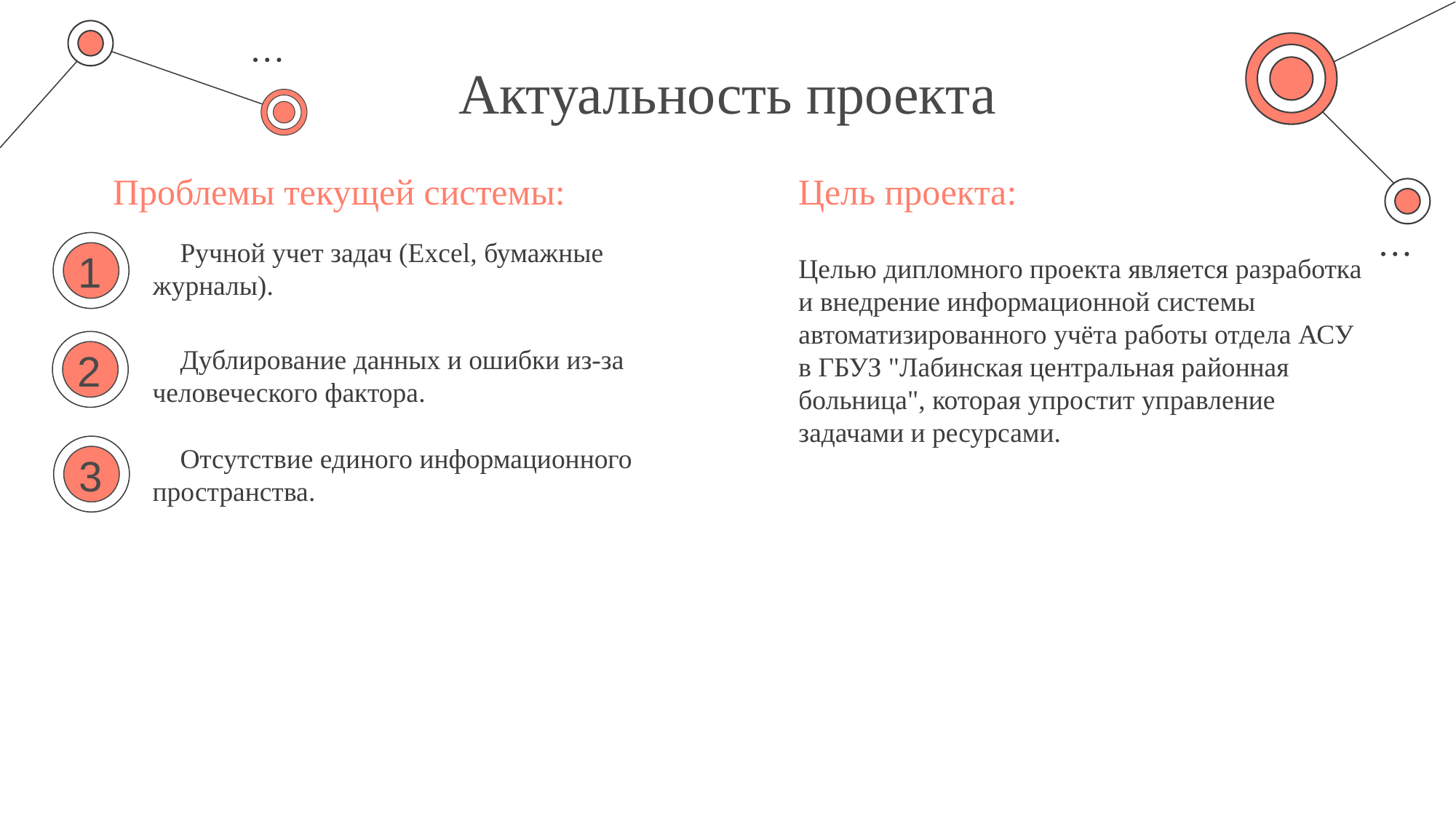

# Актуальность проекта
Проблемы текущей системы:
Цель проекта:
    Ручной учет задач (Excel, бумажные журналы).

Целью дипломного проекта является разработка и внедрение информационной системы автоматизированного учёта работы отдела АСУ в ГБУЗ "Лабинская центральная районная больница", которая упростит управление задачами и ресурсами.
1

    Дублирование данных и ошибки из-за человеческого фактора.

2
    Отсутствие единого информационного пространства.

3